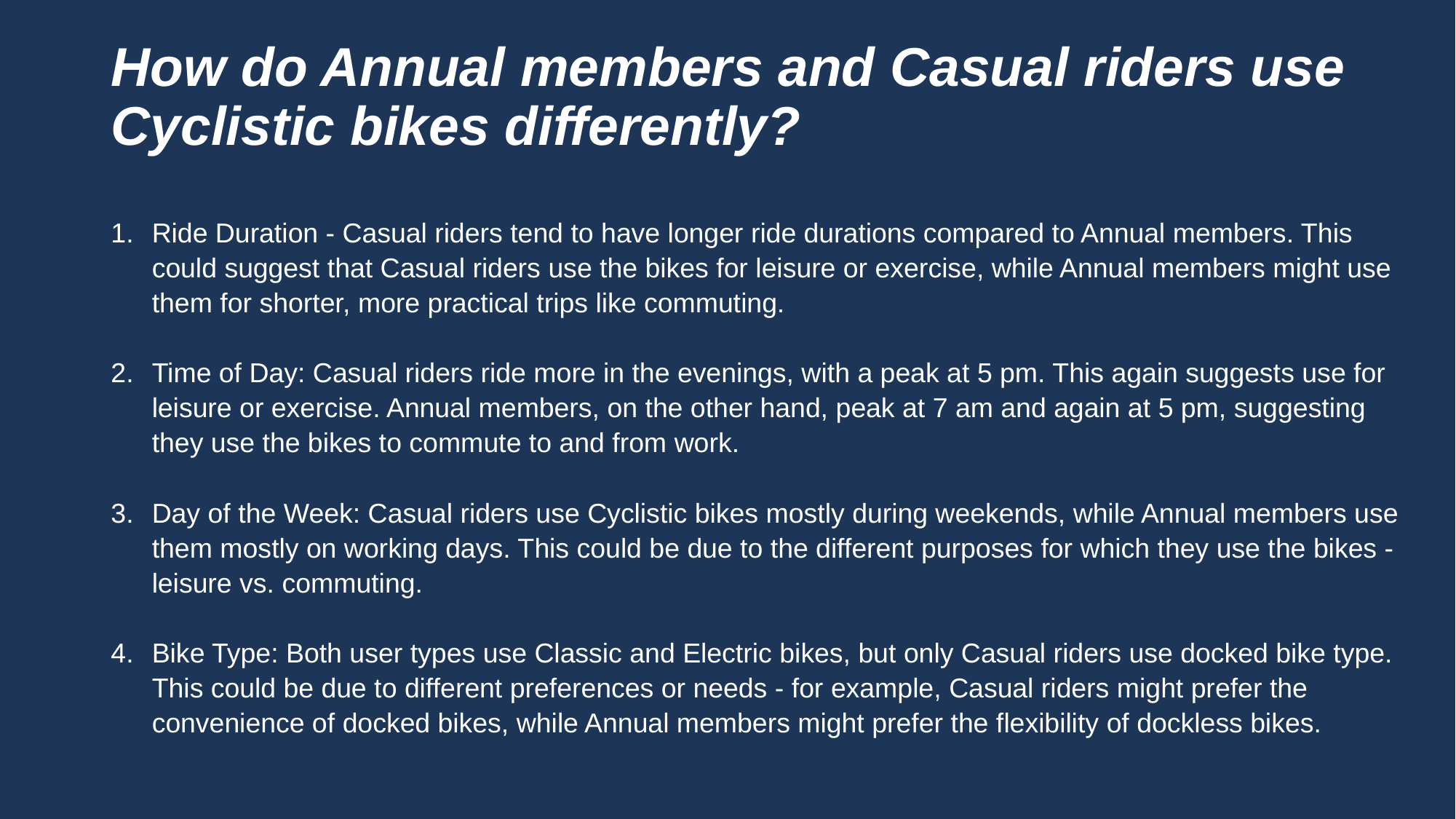

How do Annual members and Casual riders use Cyclistic bikes differently?
Ride Duration - Casual riders tend to have longer ride durations compared to Annual members. This could suggest that Casual riders use the bikes for leisure or exercise, while Annual members might use them for shorter, more practical trips like commuting.

Time of Day: Casual riders ride more in the evenings, with a peak at 5 pm. This again suggests use for leisure or exercise. Annual members, on the other hand, peak at 7 am and again at 5 pm, suggesting they use the bikes to commute to and from work.

Day of the Week: Casual riders use Cyclistic bikes mostly during weekends, while Annual members use them mostly on working days. This could be due to the different purposes for which they use the bikes - leisure vs. commuting.

Bike Type: Both user types use Classic and Electric bikes, but only Casual riders use docked bike type. This could be due to different preferences or needs - for example, Casual riders might prefer the convenience of docked bikes, while Annual members might prefer the flexibility of dockless bikes.